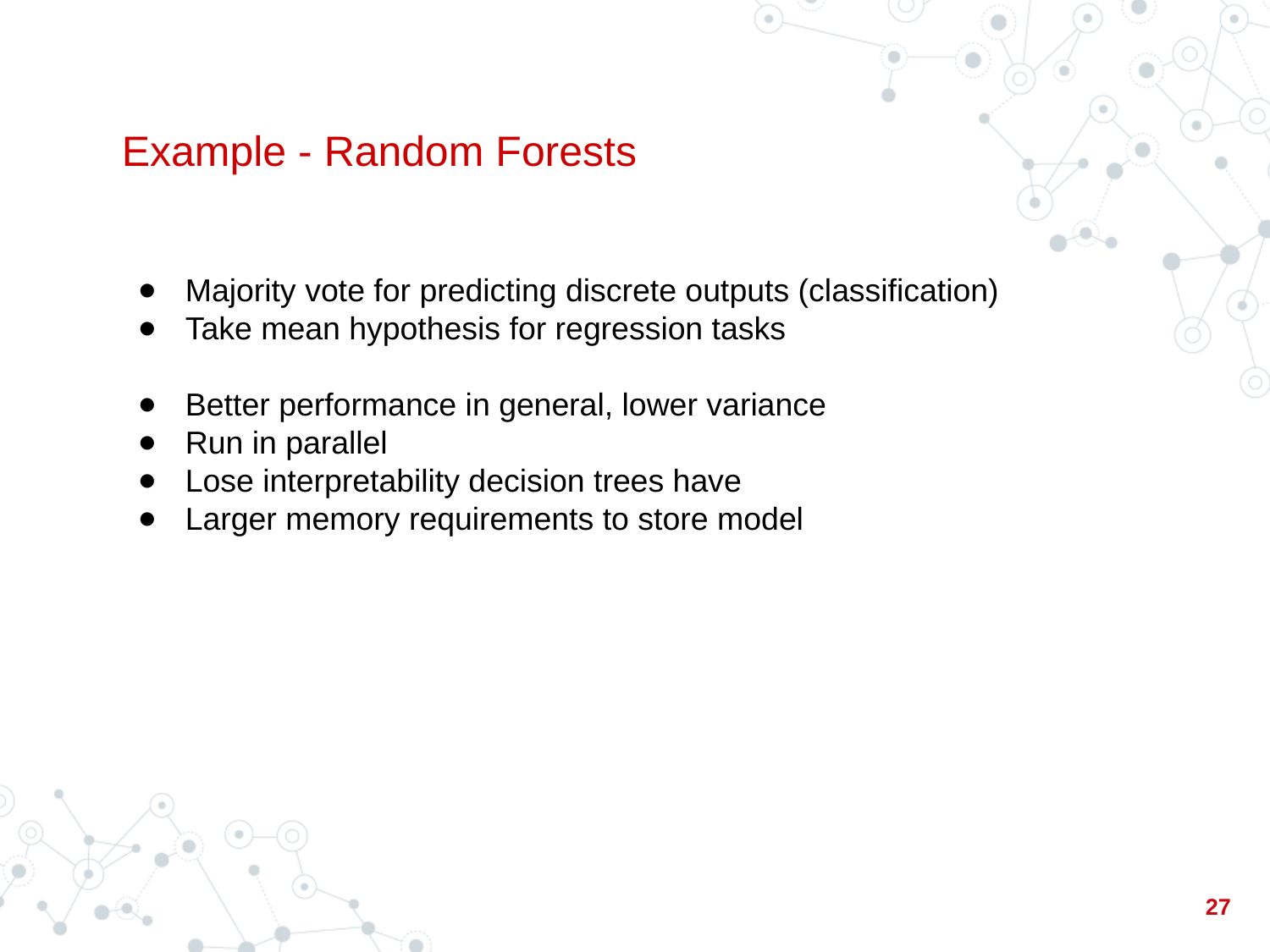

# Example - Random Forests
Majority vote for predicting discrete outputs (classification)
Take mean hypothesis for regression tasks

Better performance in general, lower variance
Run in parallel
Lose interpretability decision trees have
Larger memory requirements to store model
27